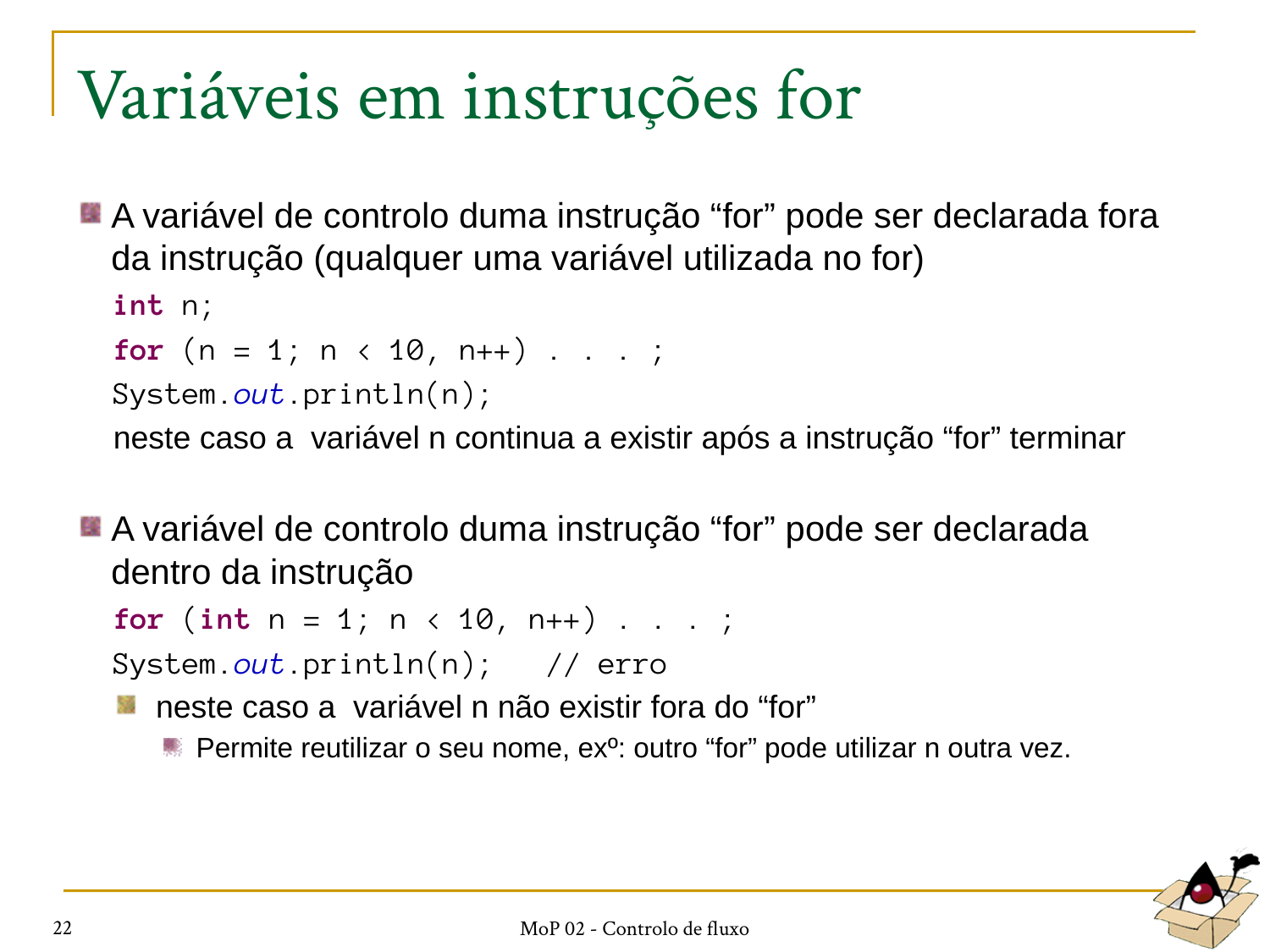

# Variáveis em instruções for
A variável de controlo duma instrução “for” pode ser declarada fora da instrução (qualquer uma variável utilizada no for)
int n;
for (n = 1; n < 10, n++) . . . ;
System.out.println(n);
neste caso a  variável n continua a existir após a instrução “for” terminar

A variável de controlo duma instrução “for” pode ser declarada dentro da instrução
for (int n = 1; n < 10, n++) . . . ;
System.out.println(n);   // erro
neste caso a  variável n não existir fora do “for”
Permite reutilizar o seu nome, exº: outro “for” pode utilizar n outra vez.
MoP 02 - Controlo de fluxo